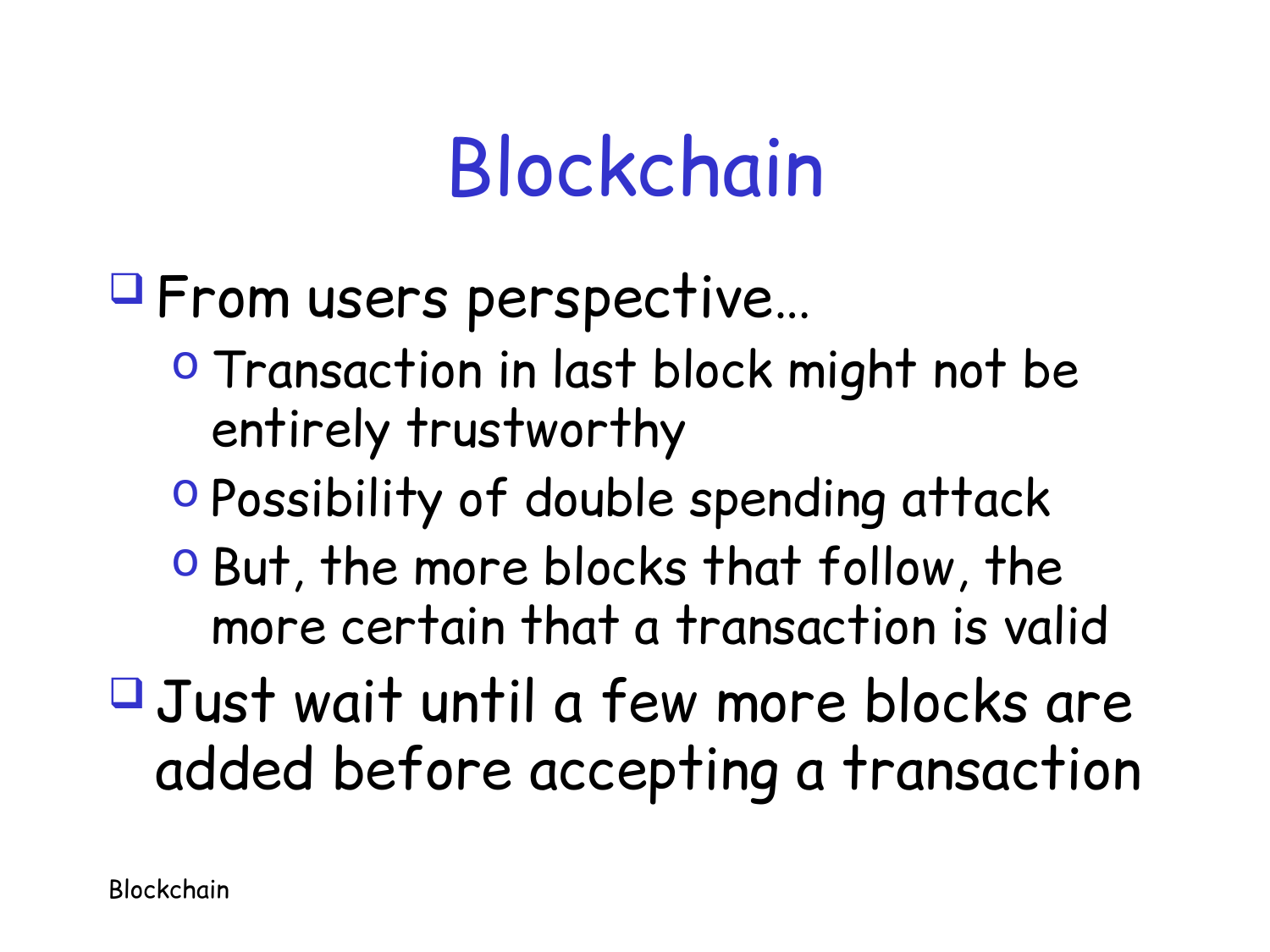

# Blockchain
From users perspective…
Transaction in last block might not be entirely trustworthy
Possibility of double spending attack
But, the more blocks that follow, the more certain that a transaction is valid
Just wait until a few more blocks are added before accepting a transaction
Blockchain